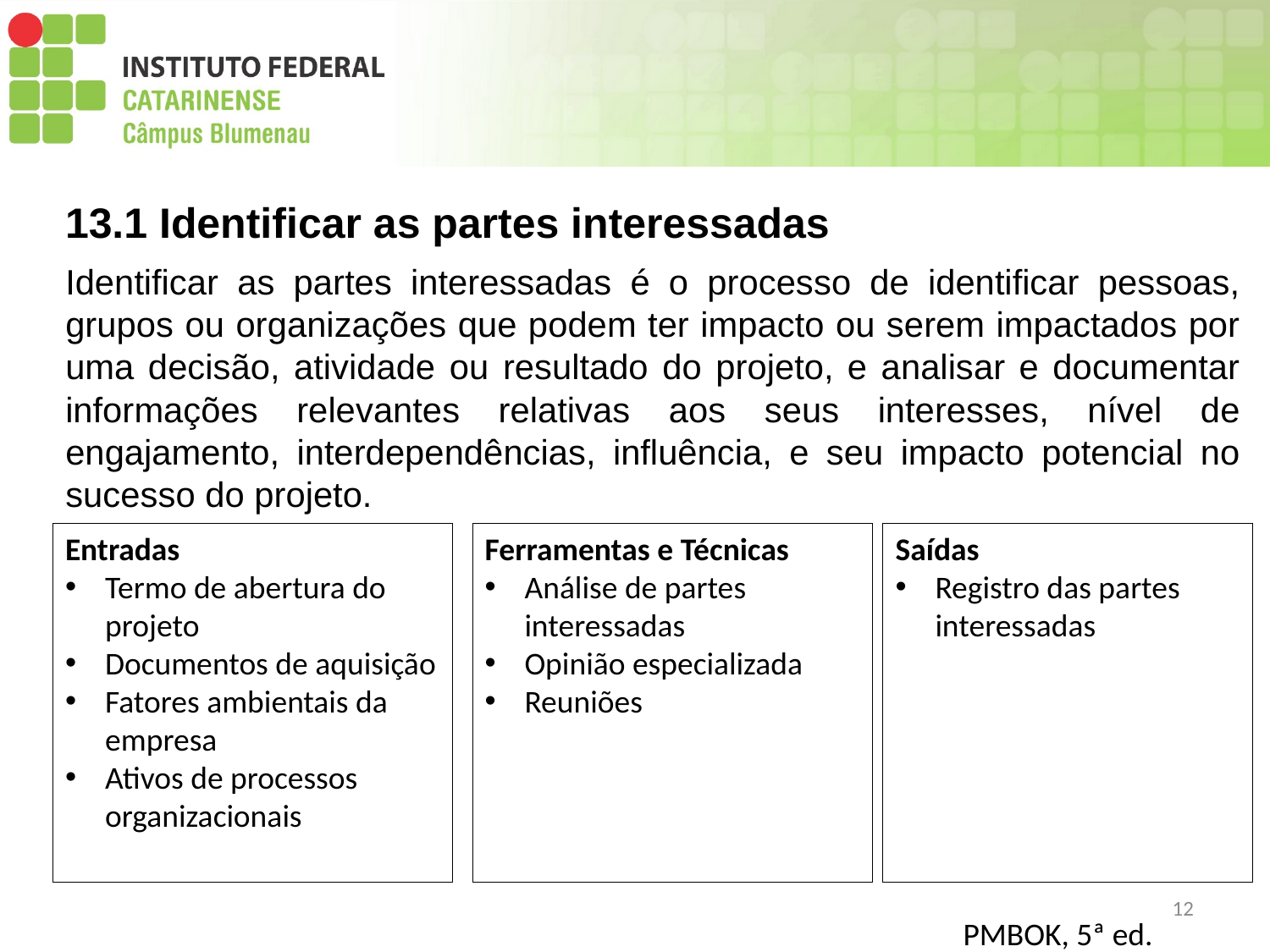

13.1 Identificar as partes interessadas
Identificar as partes interessadas é o processo de identificar pessoas, grupos ou organizações que podem ter impacto ou serem impactados por uma decisão, atividade ou resultado do projeto, e analisar e documentar informações relevantes relativas aos seus interesses, nível de engajamento, interdependências, influência, e seu impacto potencial no sucesso do projeto.
Entradas
Termo de abertura do projeto
Documentos de aquisição
Fatores ambientais da empresa
Ativos de processos organizacionais
Ferramentas e Técnicas
Análise de partes interessadas
Opinião especializada
Reuniões
Saídas
Registro das partes interessadas
12
PMBOK, 5ª ed.